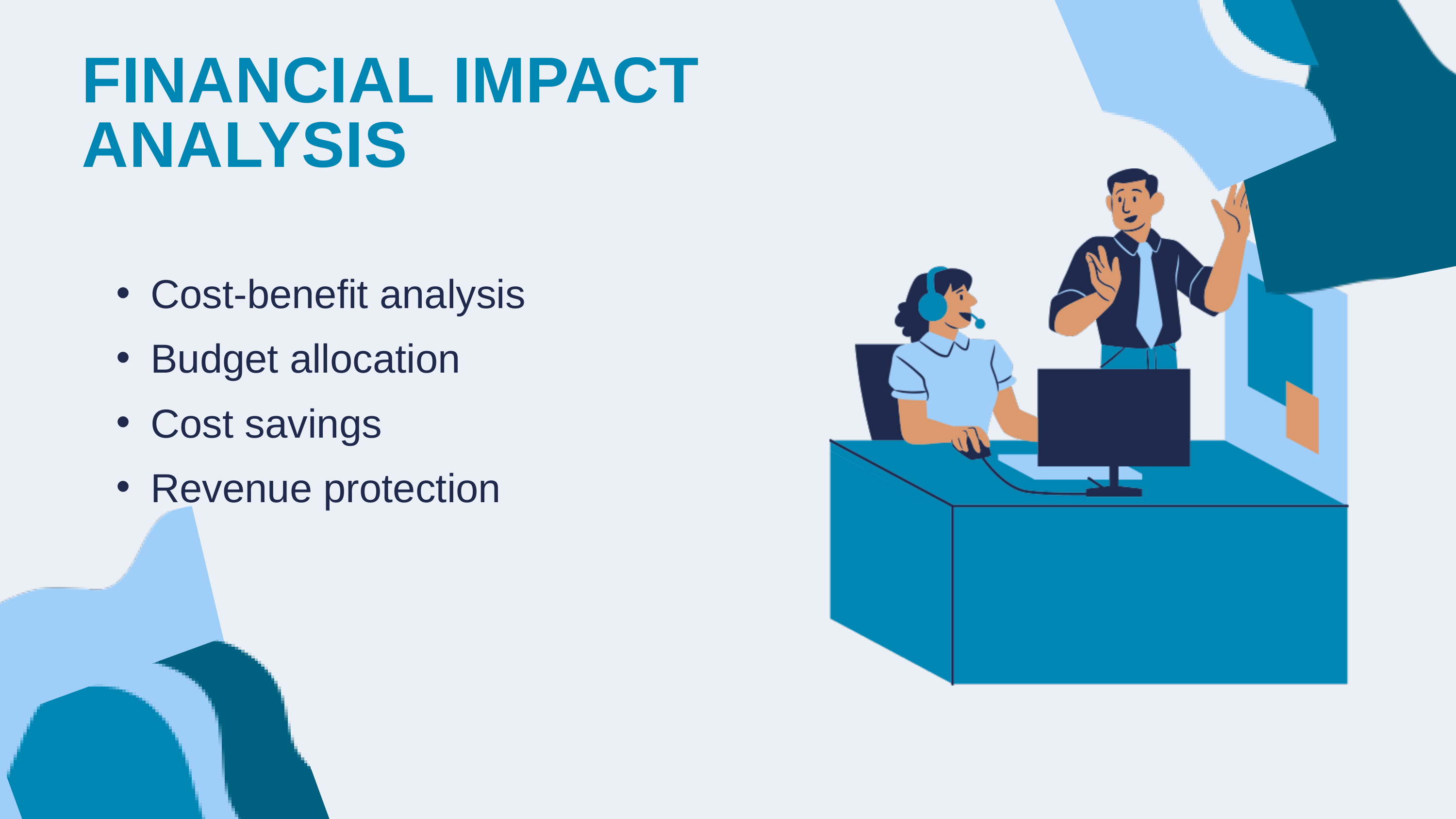

FINANCIAL IMPACT ANALYSIS

Cost-benefit analysis
Budget allocation
Cost savings
Revenue protection